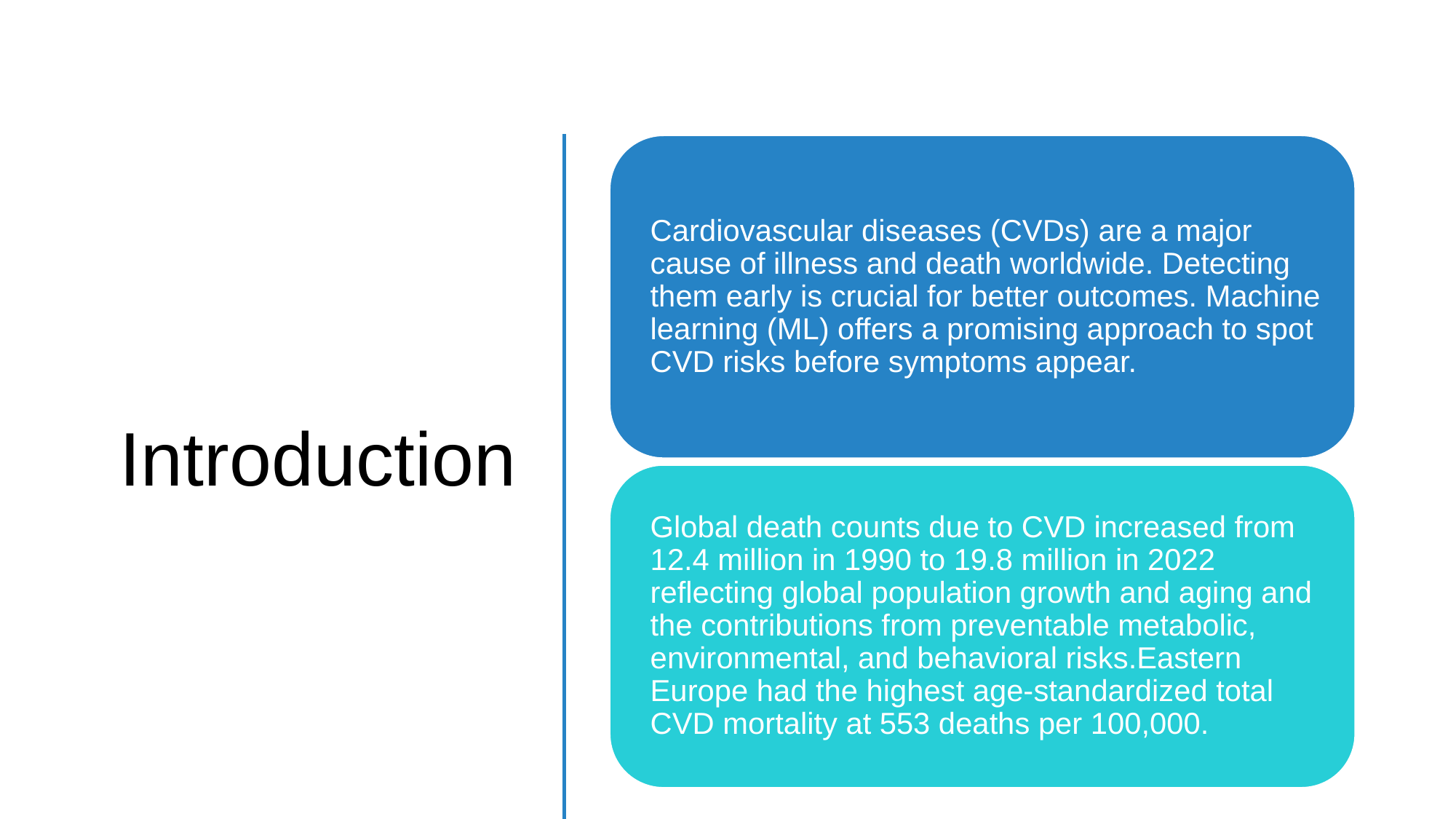

# Introduction
Cardiovascular diseases (CVDs) are a major cause of illness and death worldwide. Detecting them early is crucial for better outcomes. Machine learning (ML) offers a promising approach to spot CVD risks before symptoms appear.
Global death counts due to CVD increased from 12.4 million in 1990 to 19.8 million in 2022 reflecting global population growth and aging and the contributions from preventable metabolic, environmental, and behavioral risks.Eastern Europe had the highest age-standardized total CVD mortality at 553 deaths per 100,000.